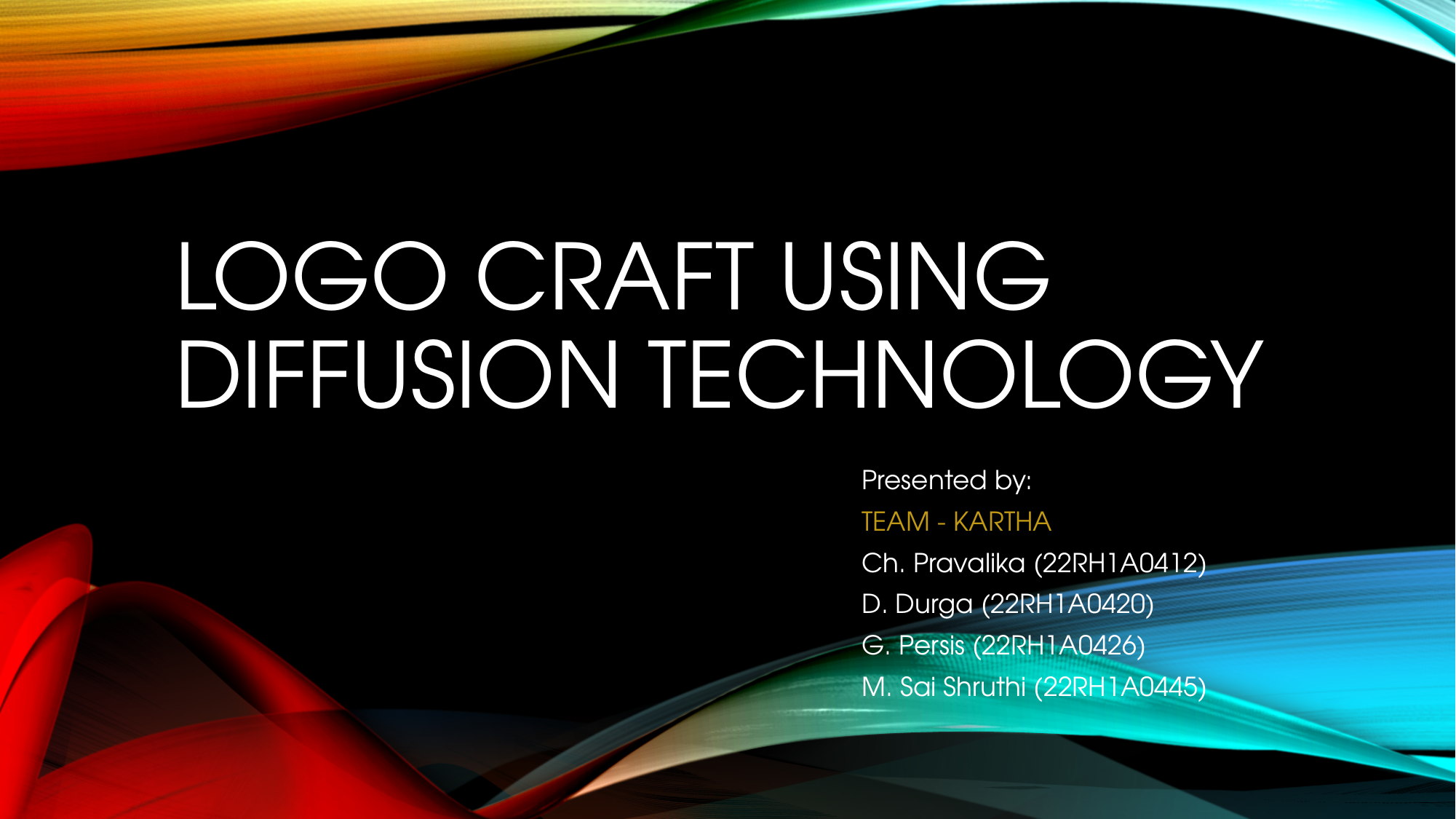

# Logo craft using diffusion technology
Presented by:
TEAM - KARTHA
Ch. Pravalika (22RH1A0412)
D. Durga (22RH1A0420)
G. Persis (22RH1A0426)
M. Sai Shruthi (22RH1A0445)